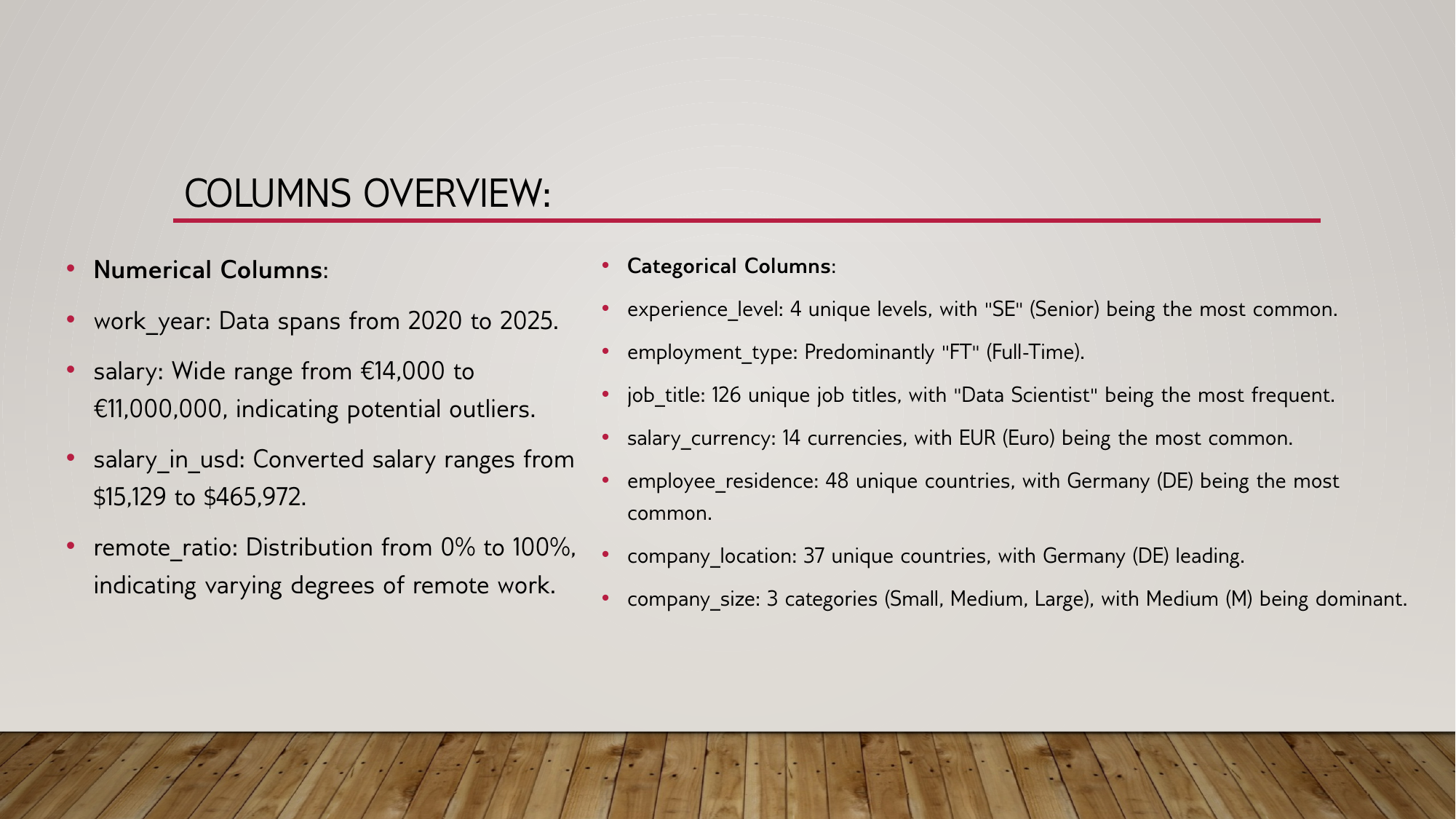

# Columns Overview:
Numerical Columns:
work_year: Data spans from 2020 to 2025.
salary: Wide range from €14,000 to €11,000,000, indicating potential outliers.
salary_in_usd: Converted salary ranges from $15,129 to $465,972.
remote_ratio: Distribution from 0% to 100%, indicating varying degrees of remote work.

Categorical Columns:
experience_level: 4 unique levels, with "SE" (Senior) being the most common.
employment_type: Predominantly "FT" (Full-Time).
job_title: 126 unique job titles, with "Data Scientist" being the most frequent.
salary_currency: 14 currencies, with EUR (Euro) being the most common.
employee_residence: 48 unique countries, with Germany (DE) being the most common.
company_location: 37 unique countries, with Germany (DE) leading.
company_size: 3 categories (Small, Medium, Large), with Medium (M) being dominant.